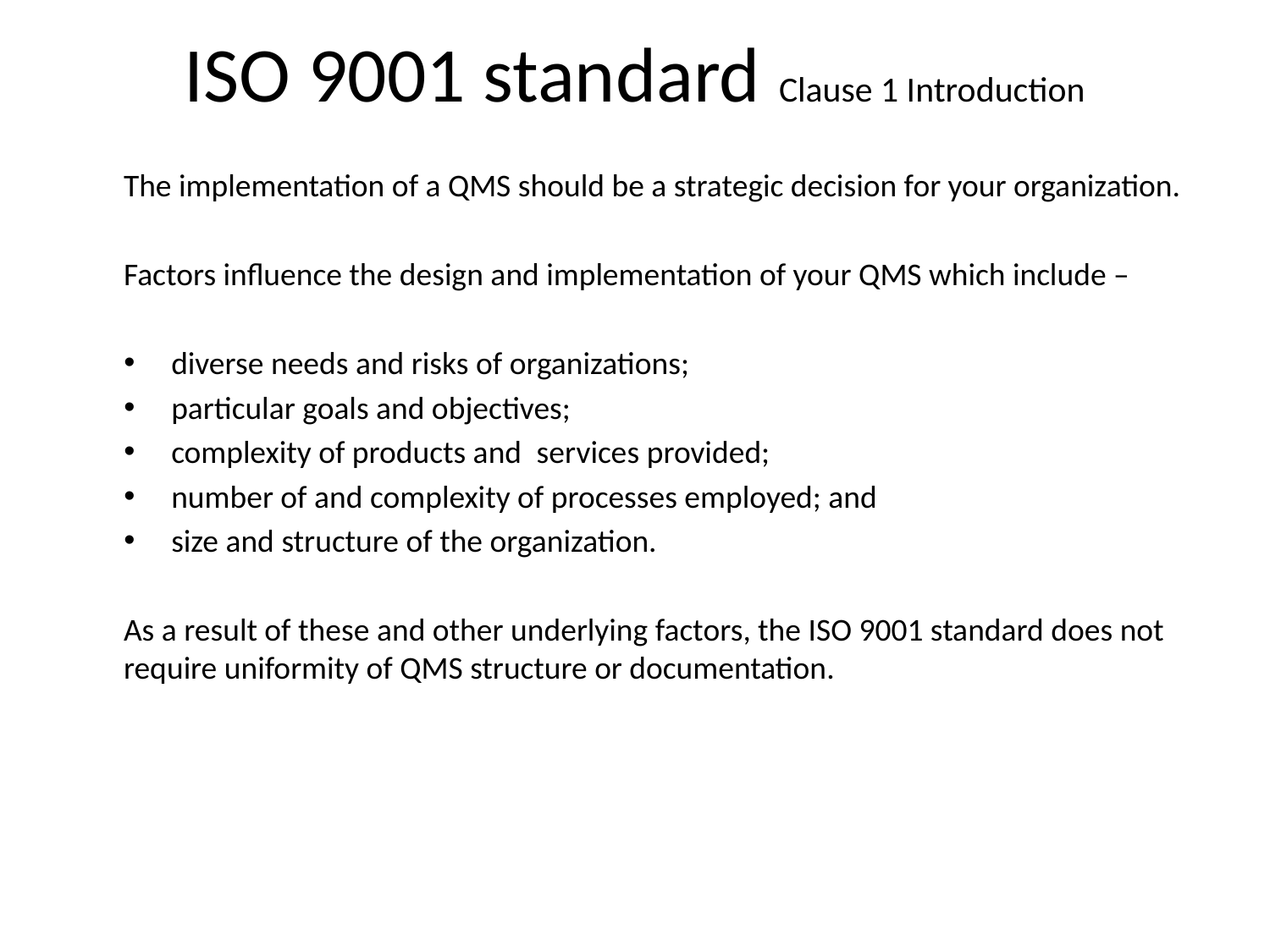

ISO 9001 standard Clause 1 Introduction
	The implementation of a QMS should be a strategic decision for your organization.

	Factors influence the design and implementation of your QMS which include –

	diverse needs and risks of organizations;
	particular goals and objectives;
	complexity of products and  services provided;
	number of and complexity of processes employed; and
	size and structure of the organization.

	As a result of these and other underlying factors, the ISO 9001 standard does not require uniformity of QMS structure or documentation.